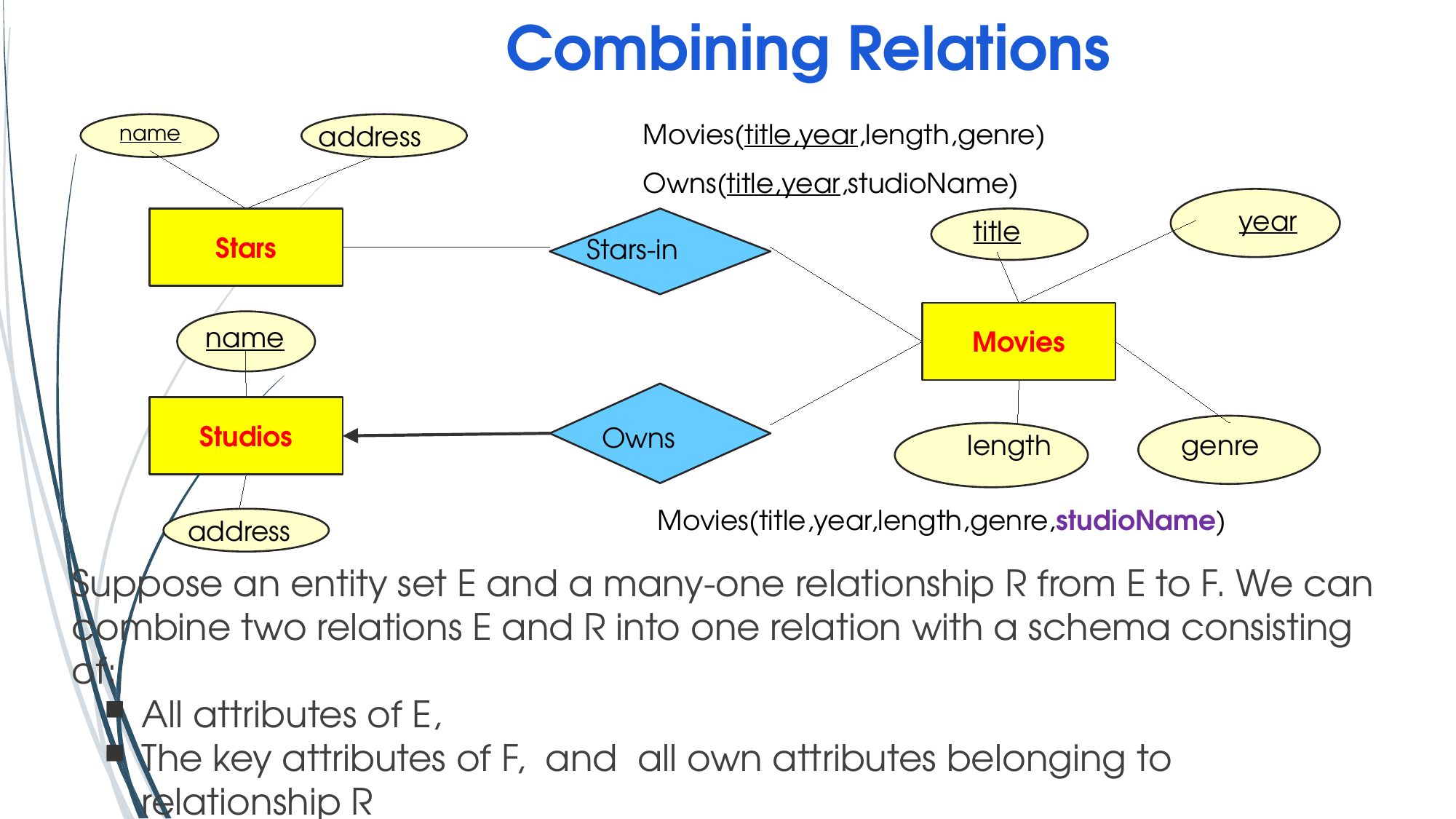

# Combining Relations
Movies(title,year,length,genre)

name

address

year
Stars

Stars-in

title
Movies

name

Owns
Studios

length
genre
address

Owns(title,year,studioName)
Movies(title,year,length,genre,studioName)
Suppose an entity set E and a many-one relationship R from E to F. We can combine two relations E and R into one relation with a schema consisting of:
All attributes of E,
The key attributes of F,  and  all own attributes belonging to relationship R